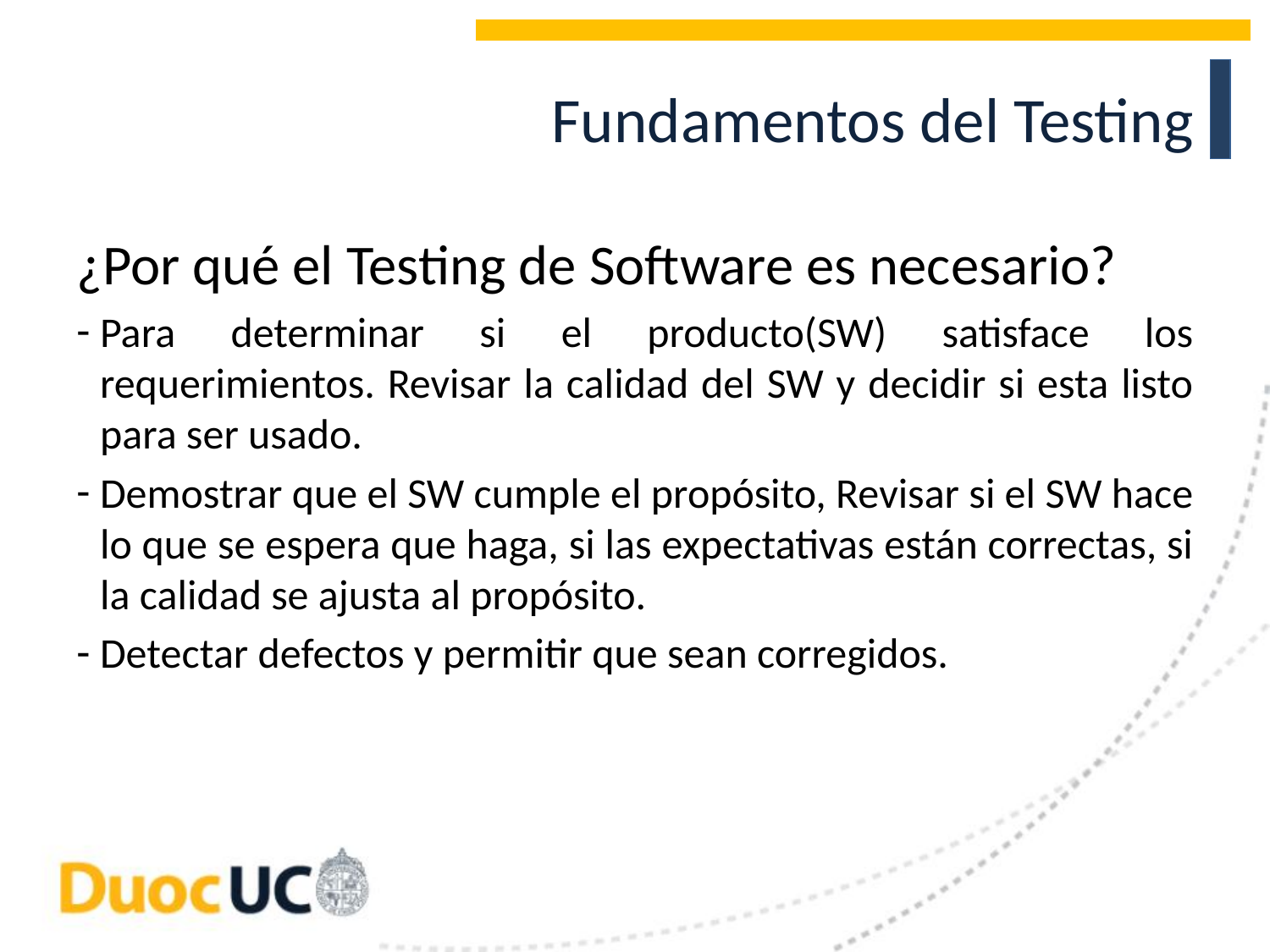

# Fundamentos del Testing
¿Por qué el Testing de Software es necesario?
Para determinar si el producto(SW) satisface los requerimientos. Revisar la calidad del SW y decidir si esta listo para ser usado.
Demostrar que el SW cumple el propósito, Revisar si el SW hace lo que se espera que haga, si las expectativas están correctas, si la calidad se ajusta al propósito.
Detectar defectos y permitir que sean corregidos.